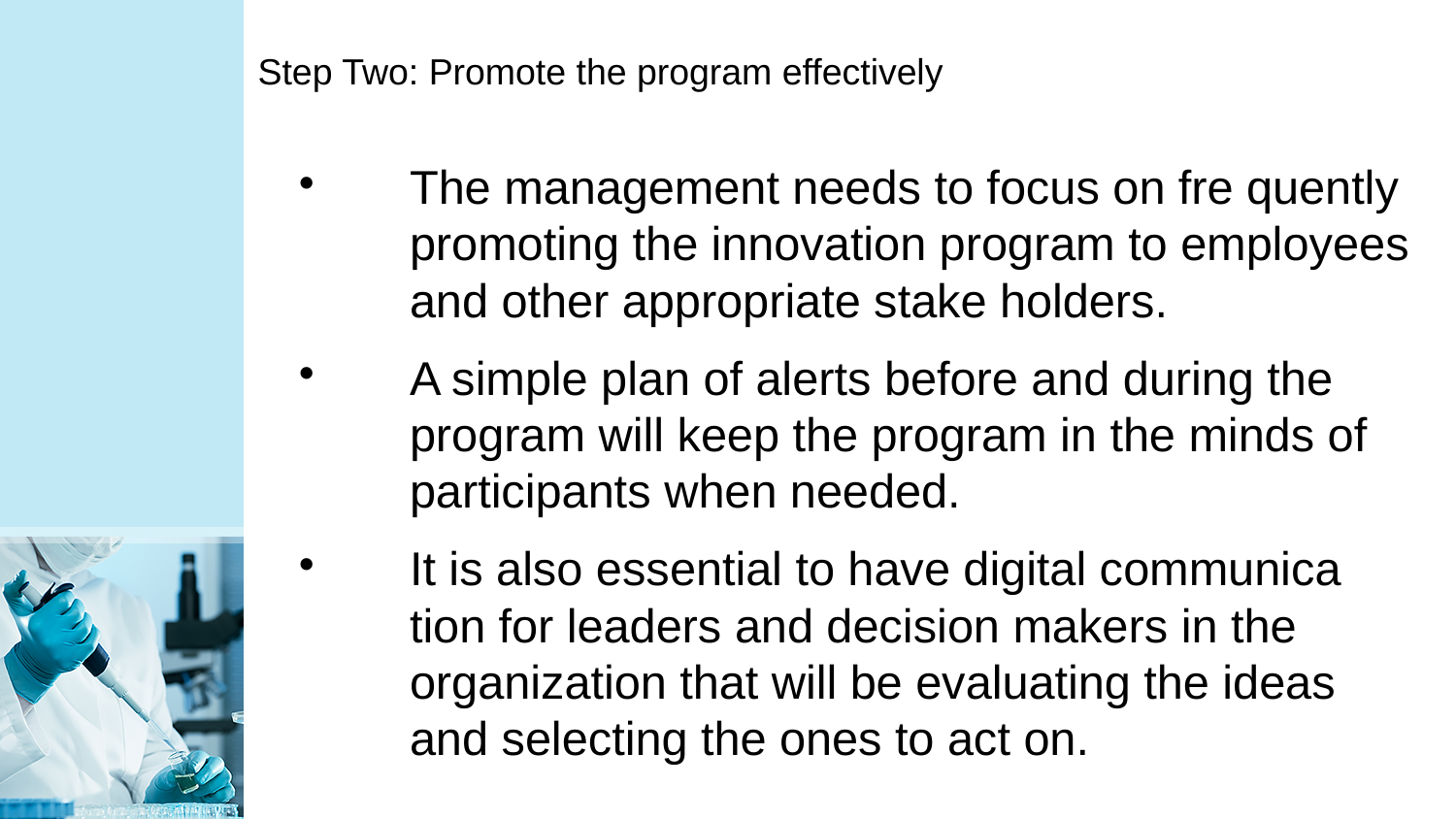

Step Two: Promote the program effectively
The management needs to focus on fre quently promoting the innovation program to employees and other appropriate stake holders.
A simple plan of alerts before and during the program will keep the program in the minds of participants when needed.
It is also essential to have digital communica tion for leaders and decision makers in the organization that will be evaluating the ideas and selecting the ones to act on.